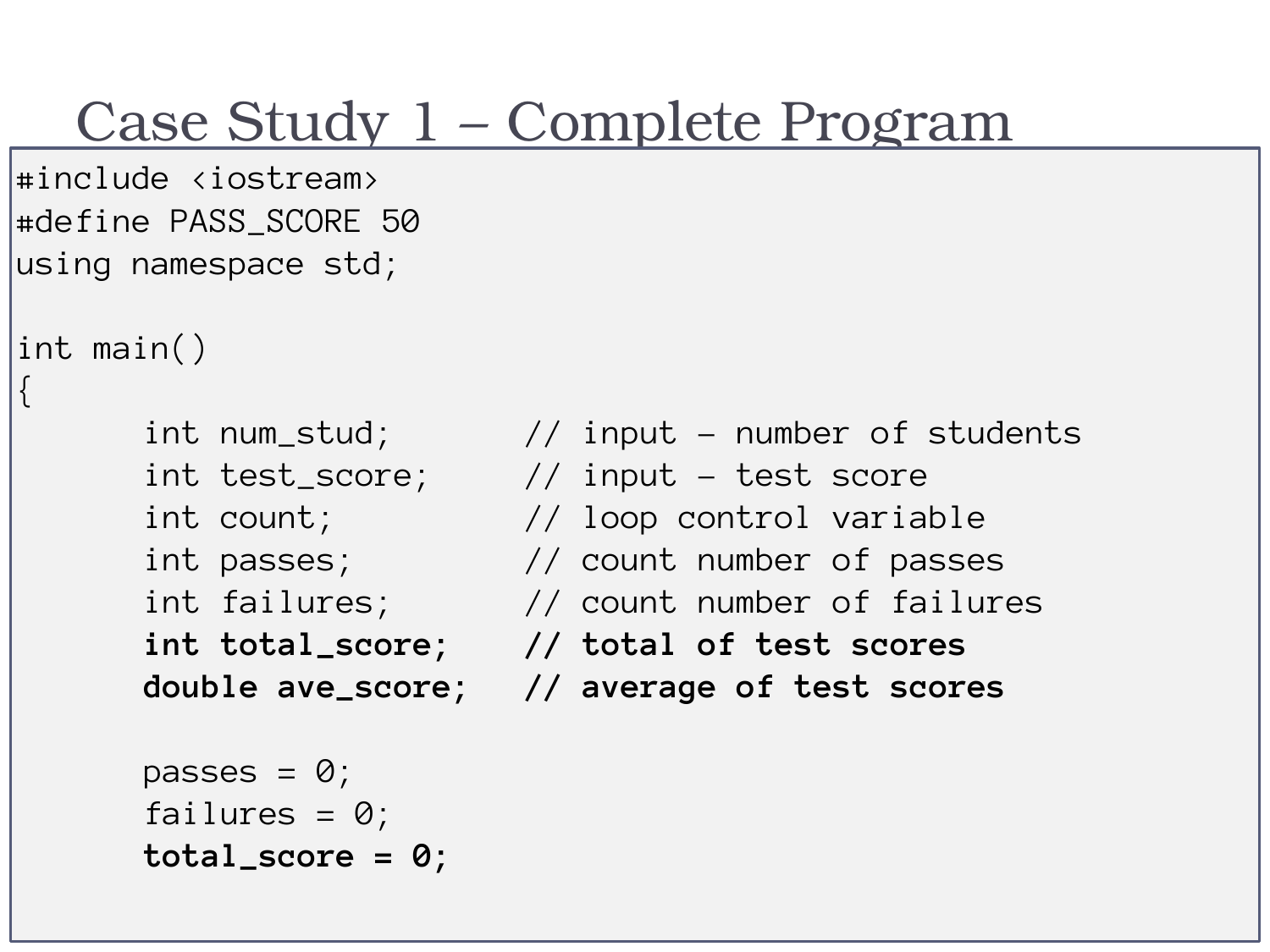

# Case Study 1 – Complete Program
#include <iostream>
#define PASS_SCORE 50
using namespace std;

int main()
{
	int num_stud;		// input – number of students
	int test_score;	// input – test score
	int count;		// loop control variable
	int passes;		// count number of passes
	int failures;		// count number of failures
	int total_score;	// total of test scores
	double ave_score;	// average of test scores

	passes = 0;
	failures = 0;
	total_score = 0;

17